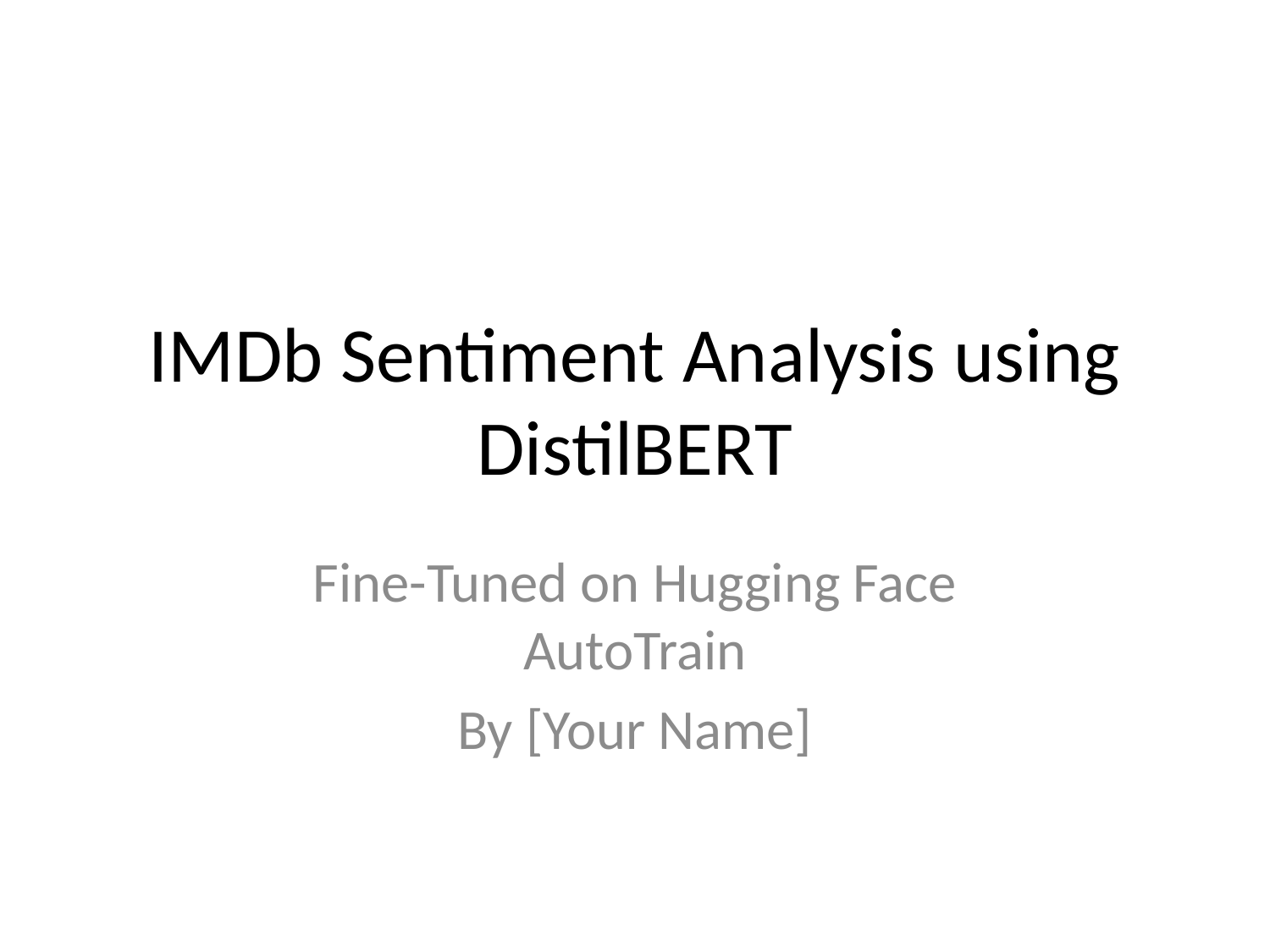

# IMDb Sentiment Analysis using DistilBERT
Fine-Tuned on Hugging Face AutoTrain
By [Your Name]